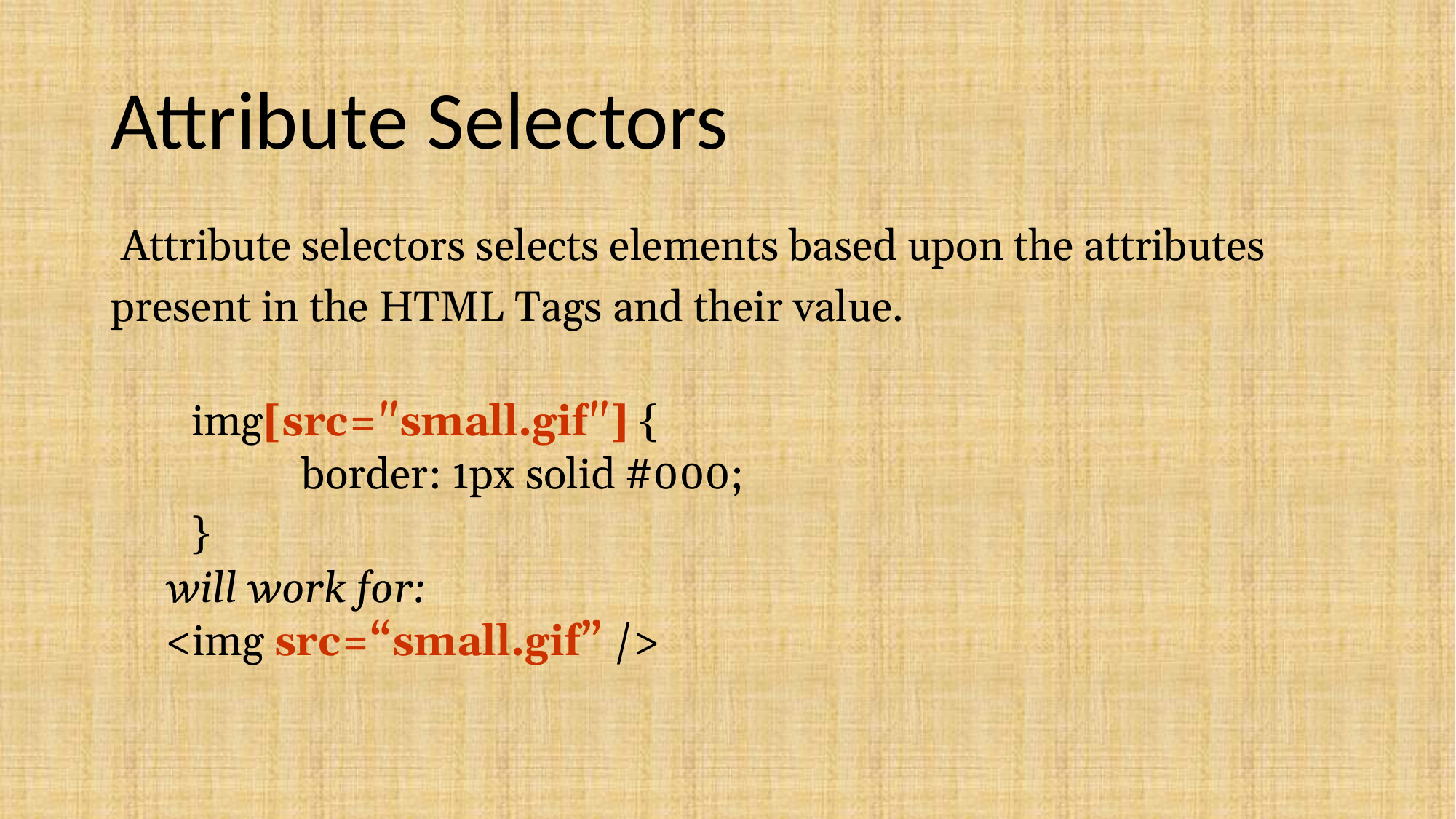

# Attribute Selectors
 Attribute selectors selects elements based upon the attributes
present in the HTML Tags and their value.

   img[src="small.gif"] {
 		border: 1px solid #000;
	}
will work for:
<img src=“small.gif” />